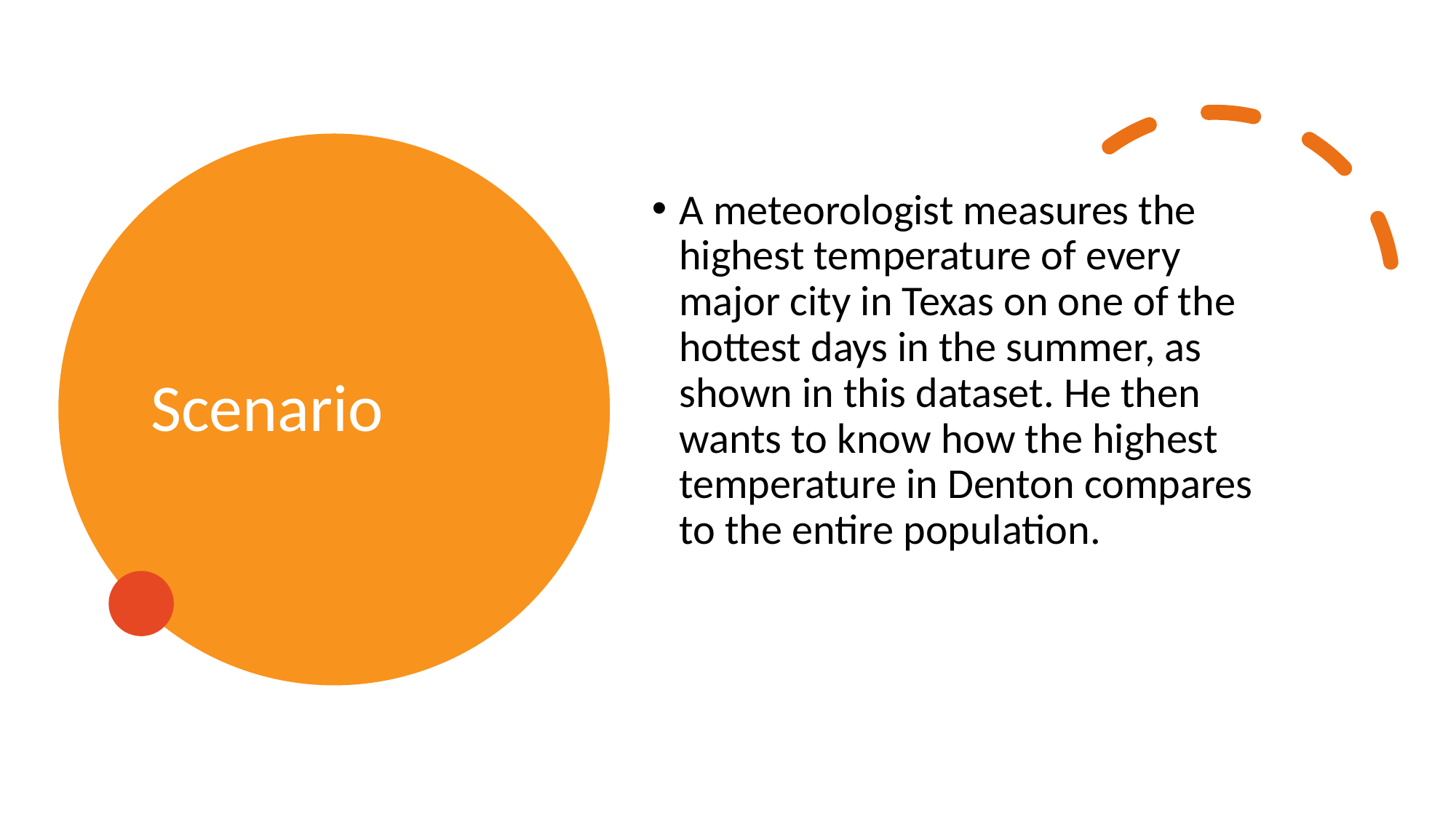

# Scenario
A meteorologist measures the highest temperature of every major city in Texas on one of the hottest days in the summer, as shown in this dataset. He then wants to know how the highest temperature in Denton compares to the entire population.